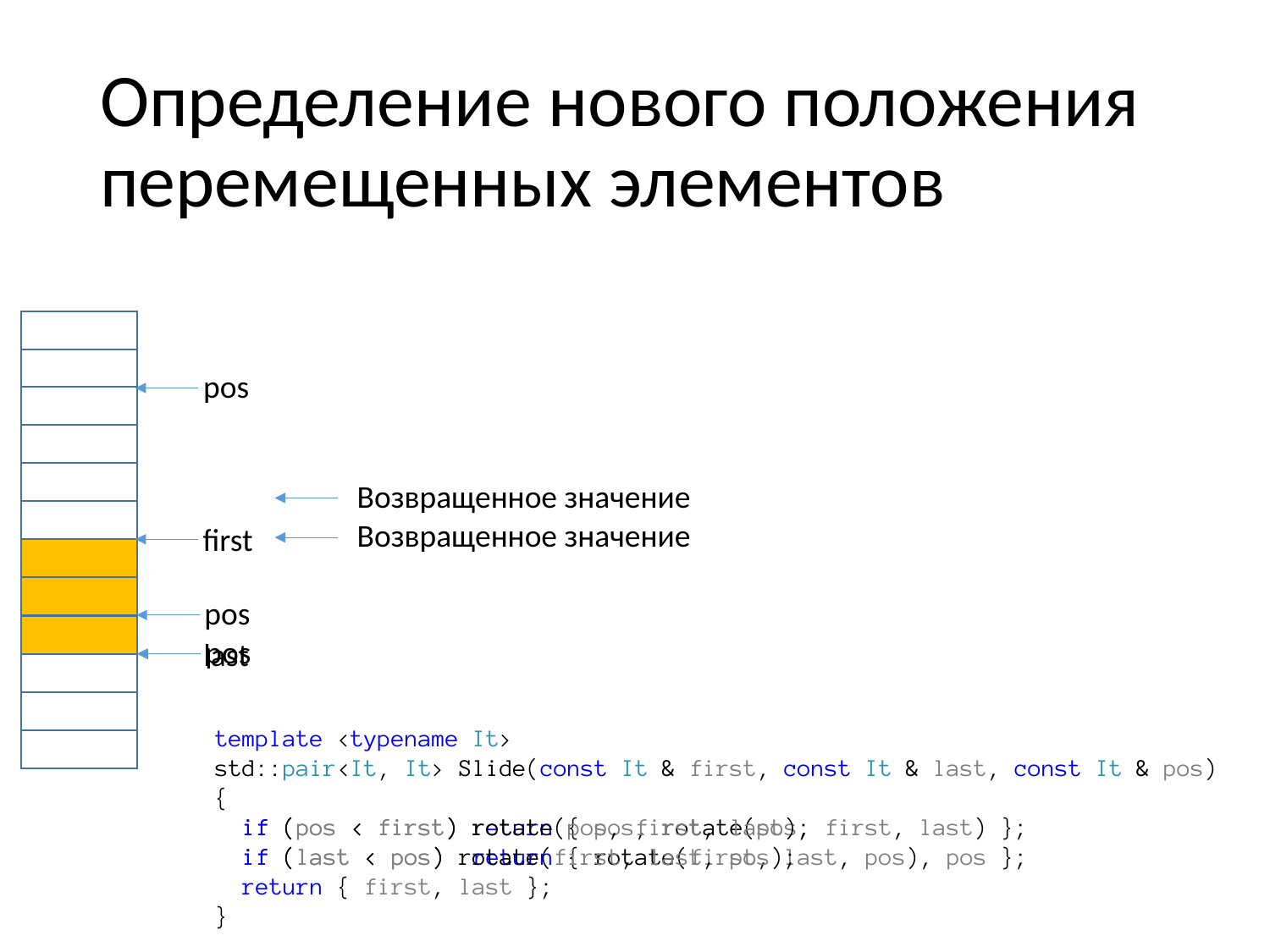

# Определение нового положения перемещенных элементов

pos

Возвращенное значение
Возвращенное значение
first
last

pos
pos

  if (pos < first) rotate(pos, first, last);
  if (last < pos) rotate(first, last, pos);

template <typename It>
std::pair<It, It> Slide(const It & first, const It & last, const It & pos)
{
  if (pos < first) return { pos, rotate(pos, first, last) };
  if (last < pos)  return { rotate(first, last, pos), pos };
  return { first, last };
}